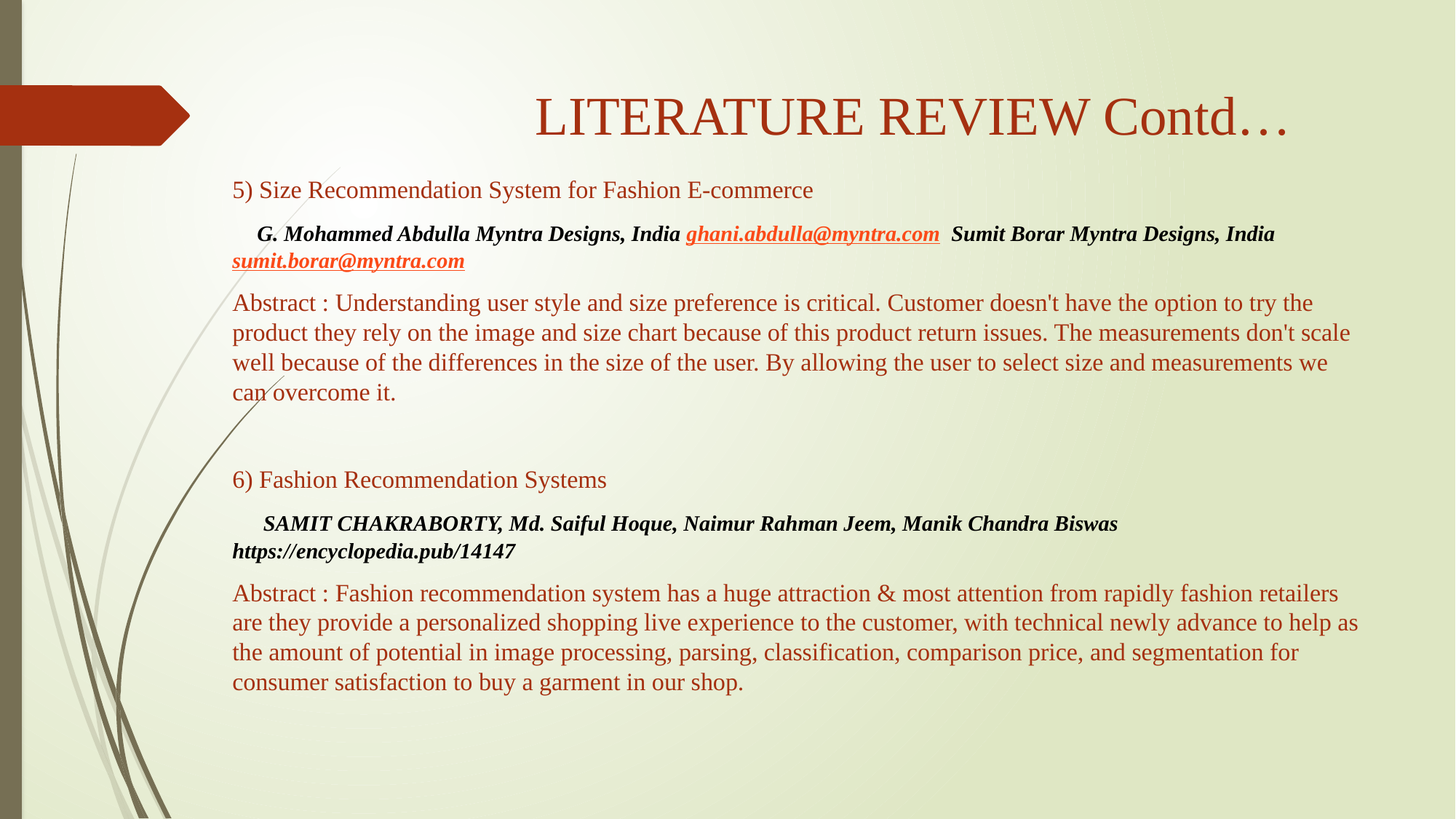

# LITERATURE REVIEW Contd…
5) Size Recommendation System for Fashion E-commerce
    G. Mohammed Abdulla Myntra Designs, India ghani.abdulla@myntra.com  Sumit Borar Myntra Designs, India sumit.borar@myntra.com
Abstract : Understanding user style and size preference is critical. Customer doesn't have the option to try the product they rely on the image and size chart because of this product return issues. The measurements don't scale well because of the differences in the size of the user. By allowing the user to select size and measurements we can overcome it.

6) Fashion Recommendation Systems
     SAMIT CHAKRABORTY, Md. Saiful Hoque, Naimur Rahman Jeem, Manik Chandra Biswas   https://encyclopedia.pub/14147
Abstract : Fashion recommendation system has a huge attraction & most attention from rapidly fashion retailers are they provide a personalized shopping live experience to the customer, with technical newly advance to help as the amount of potential in image processing, parsing, classification, comparison price, and segmentation for consumer satisfaction to buy a garment in our shop.